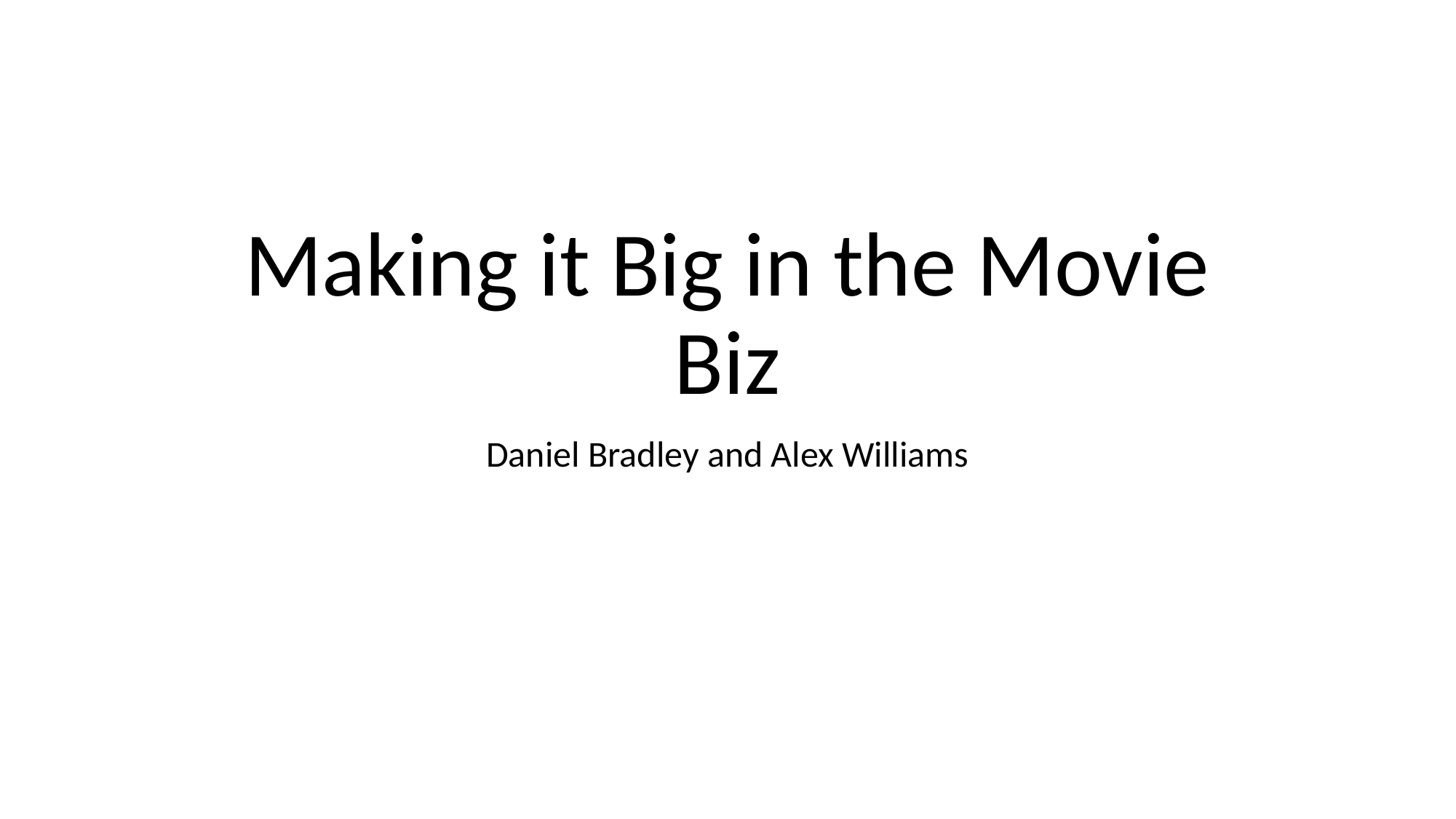

# Making it Big in the Movie Biz
Daniel Bradley and Alex Williams